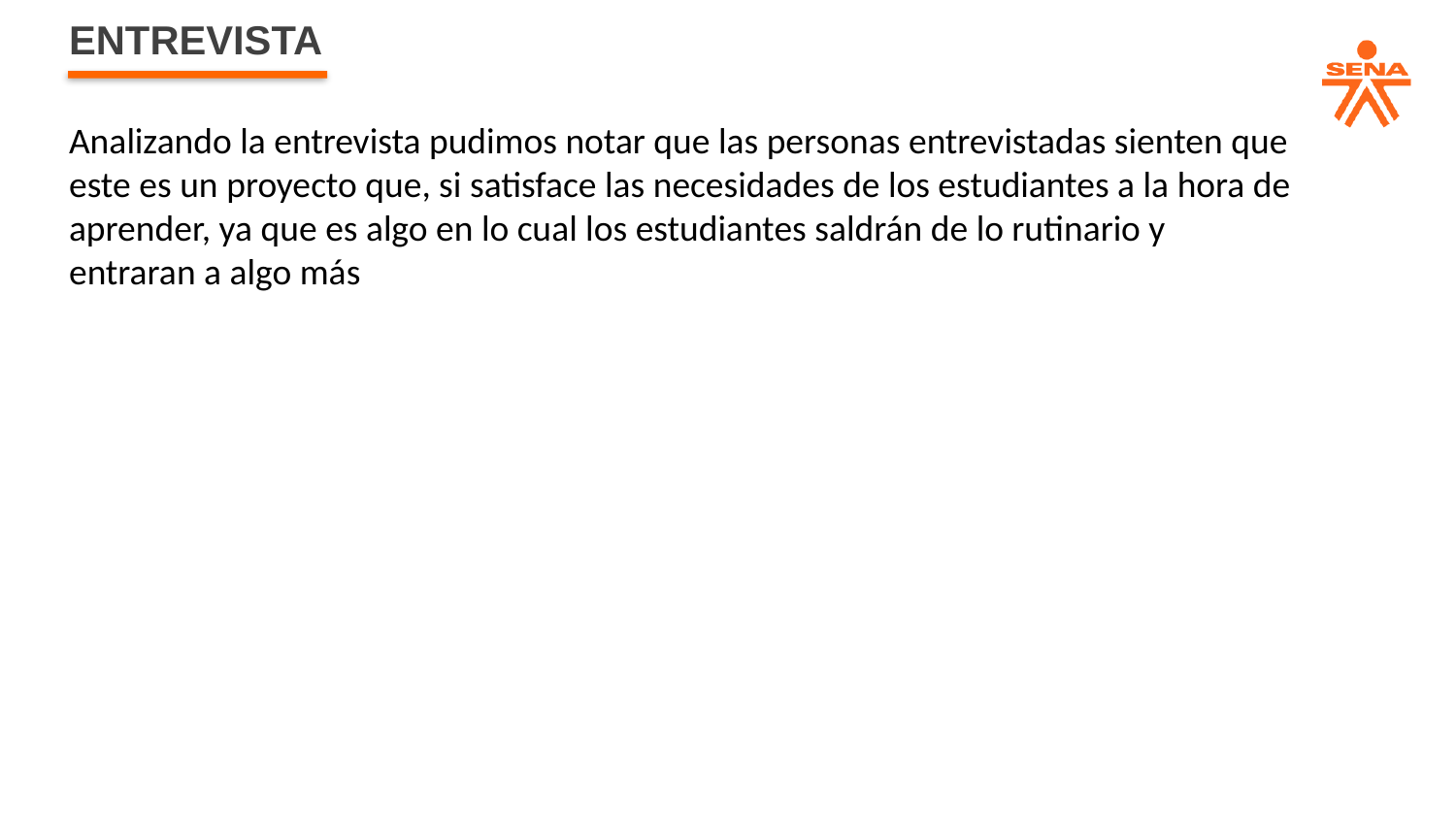

ENTREVISTA

Analizando la entrevista pudimos notar que las personas entrevistadas sienten que este es un proyecto que, si satisface las necesidades de los estudiantes a la hora de aprender, ya que es algo en lo cual los estudiantes saldrán de lo rutinario y entraran a algo más